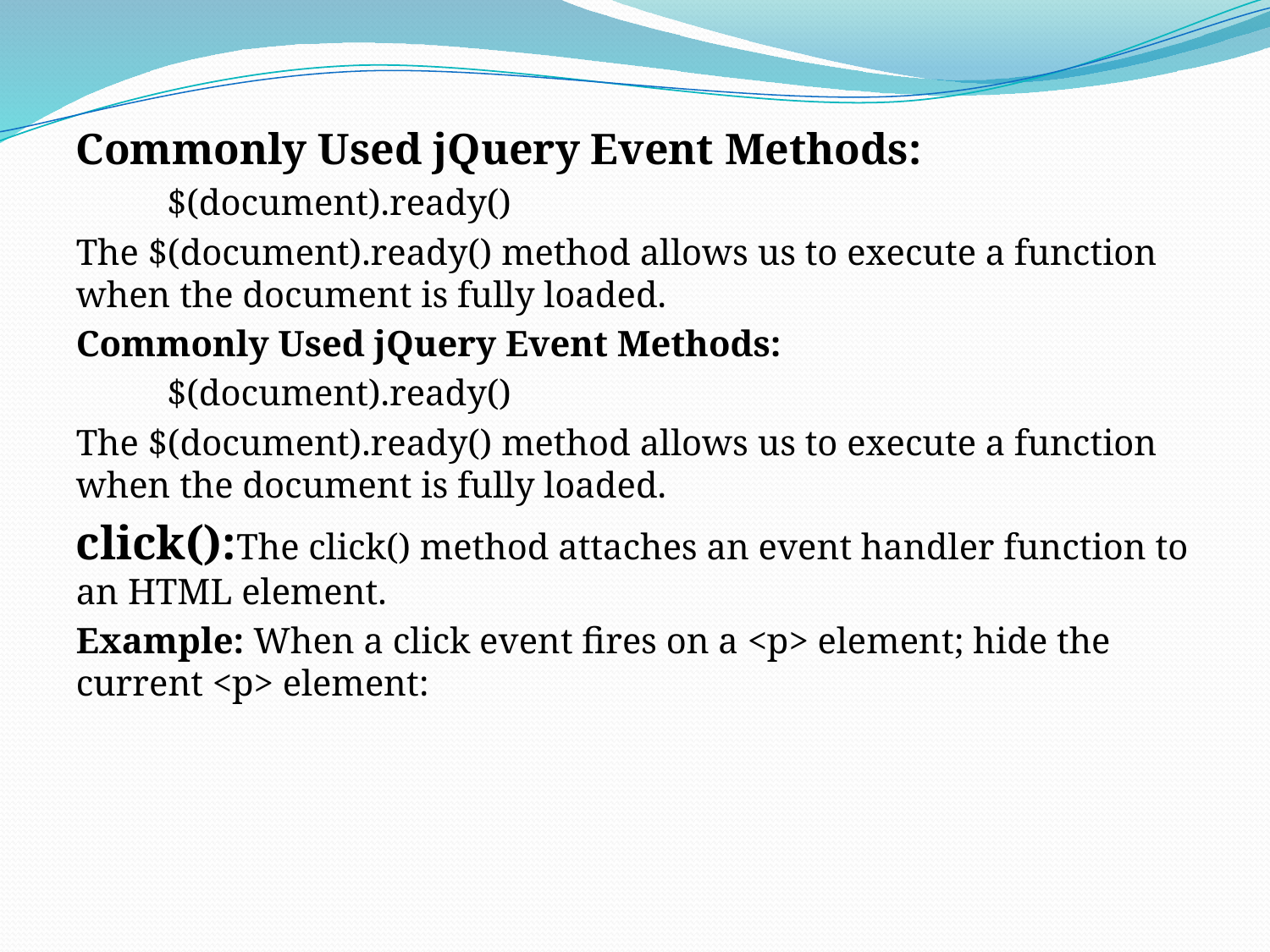

Commonly Used jQuery Event Methods:
          $(document).ready()
The $(document).ready() method allows us to execute a function when the document is fully loaded.
Commonly Used jQuery Event Methods:
          $(document).ready()
The $(document).ready() method allows us to execute a function when the document is fully loaded.
click():The click() method attaches an event handler function to an HTML element.
Example: When a click event fires on a <p> element; hide the current <p> element: